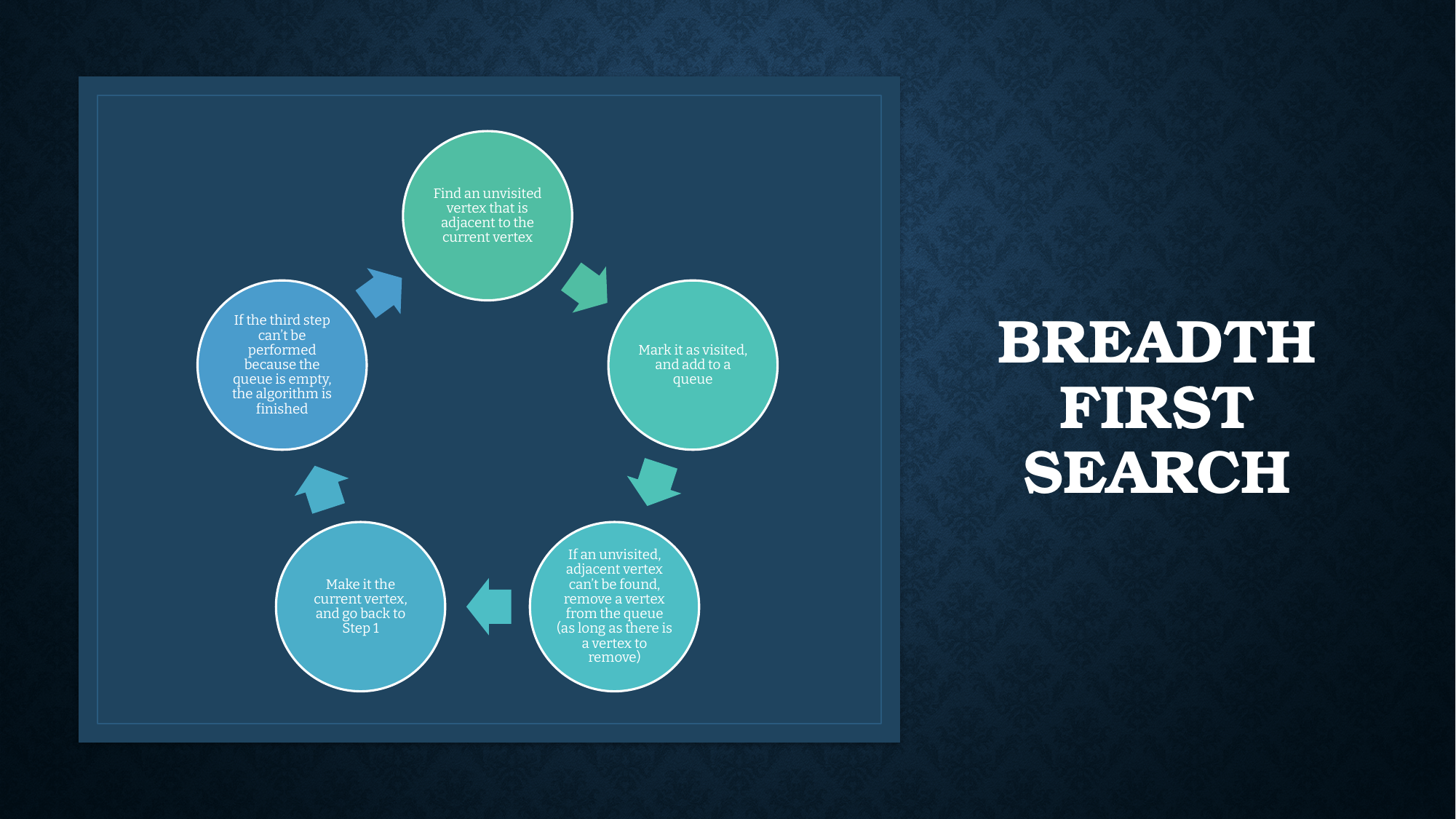

# Breadth first search

Find an unvisited vertex that is adjacent to the current vertex

Mark it as visited, and add to a queue

If an unvisited, adjacent vertex can’t be found, remove a vertex from the queue (as long as there is a vertex to remove)

Make it the current vertex, and go back to Step 1

If the third step can’t be performed because the queue is empty, the algorithm is finished